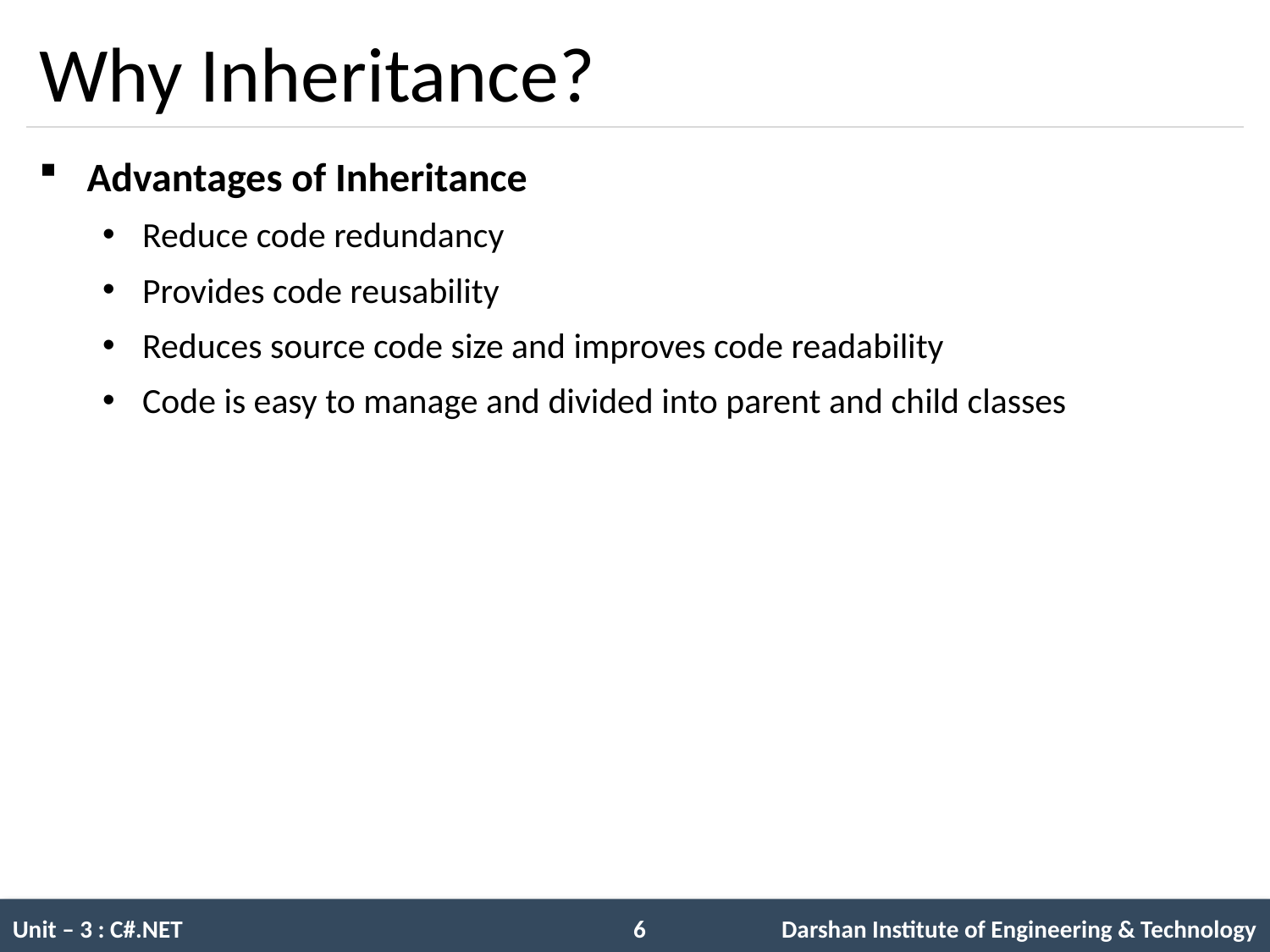

# Why Inheritance?
Advantages of Inheritance
Reduce code redundancy
Provides code reusability
Reduces source code size and improves code readability
Code is easy to manage and divided into parent and child classes